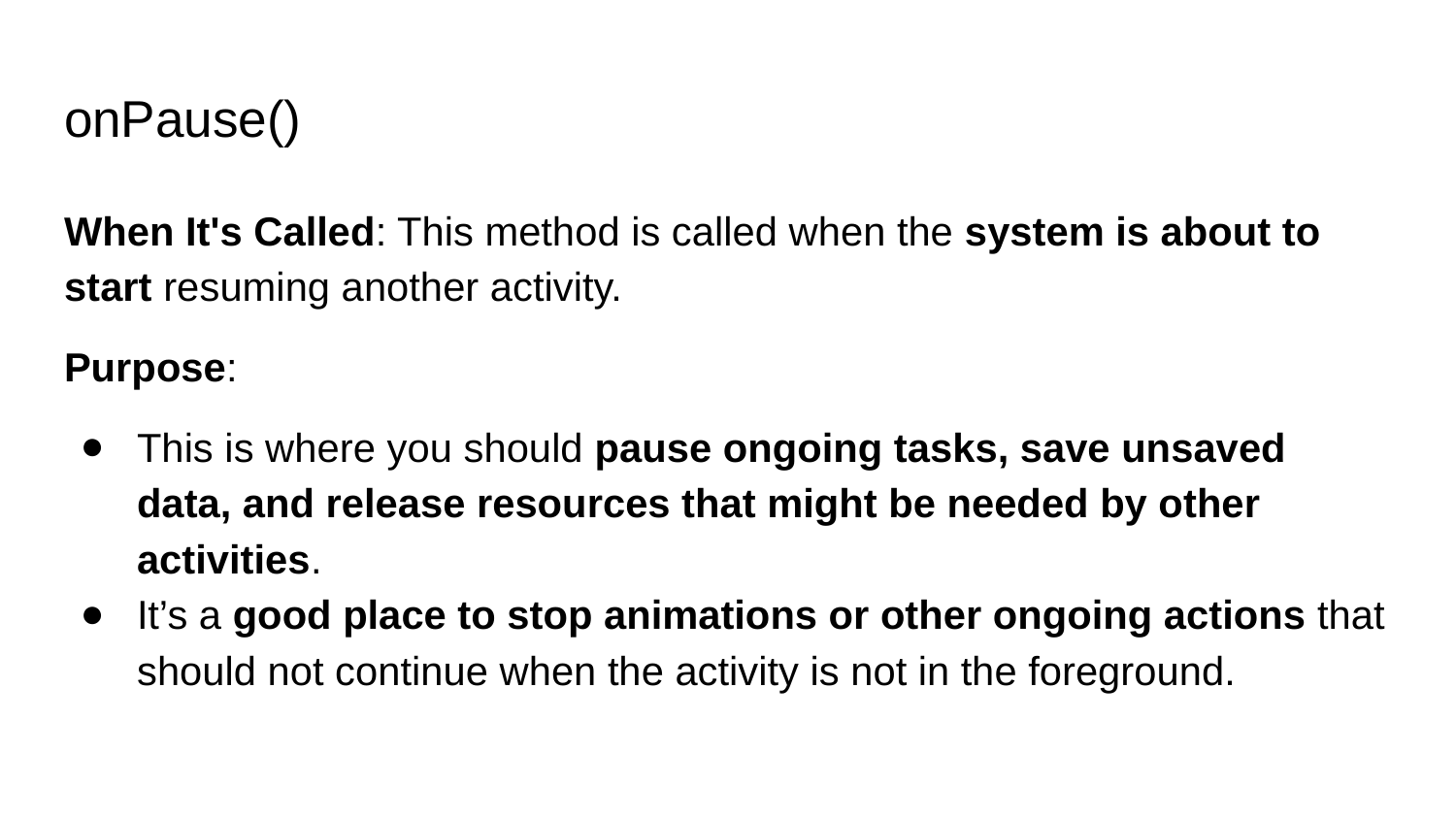

# onPause()
When It's Called: This method is called when the system is about to start resuming another activity.
Purpose:
This is where you should pause ongoing tasks, save unsaved data, and release resources that might be needed by other activities.
It’s a good place to stop animations or other ongoing actions that should not continue when the activity is not in the foreground.